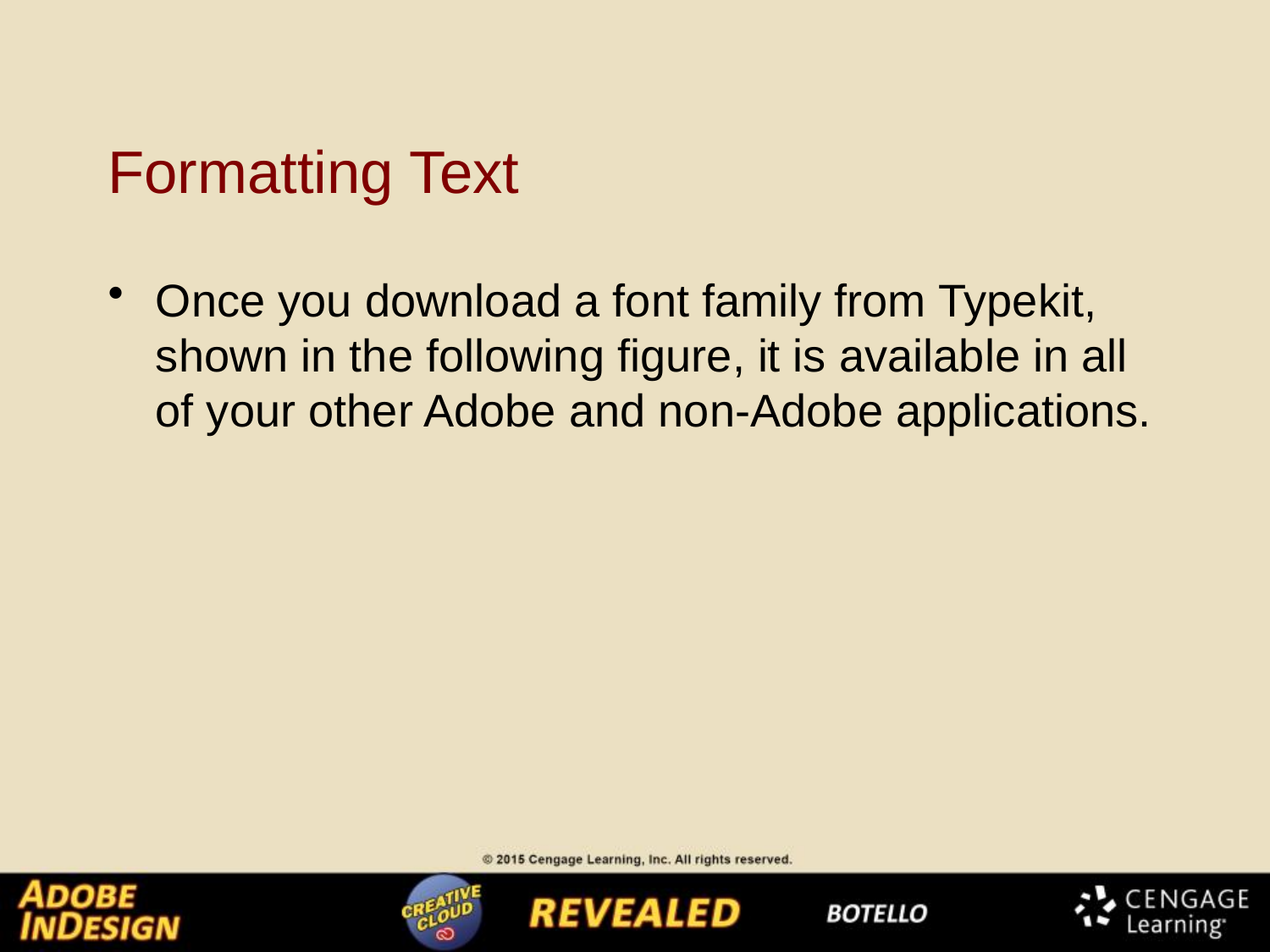

# Formatting Text
Once you download a font family from Typekit, shown in the following figure, it is available in all of your other Adobe and non-Adobe applications.